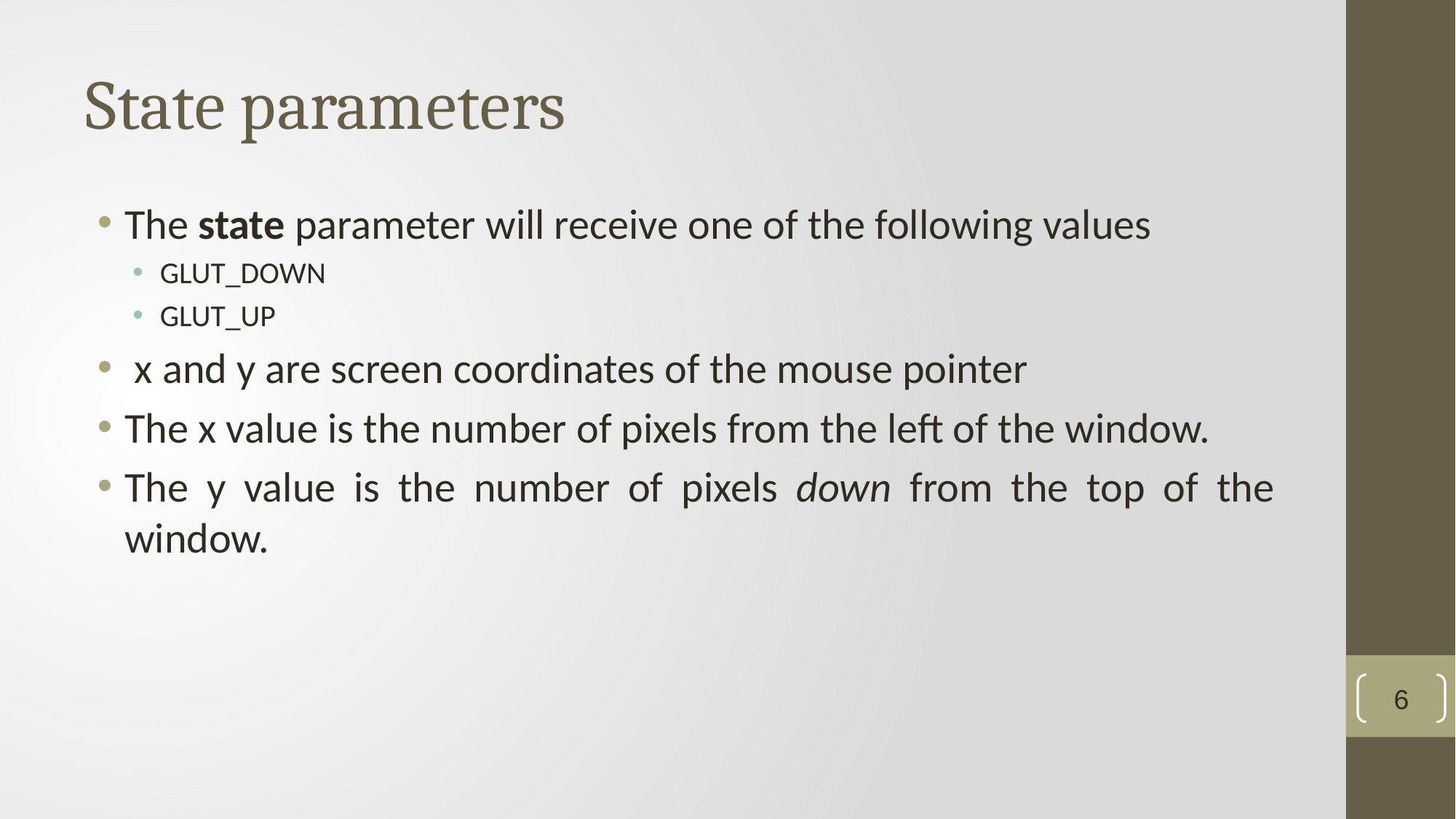

# State parameters
The state parameter will receive one of the following values
GLUT_DOWN
GLUT_UP
 x and y are screen coordinates of the mouse pointer
The x value is the number of pixels from the left of the window.
The y value is the number of pixels down from the top of the window.
6